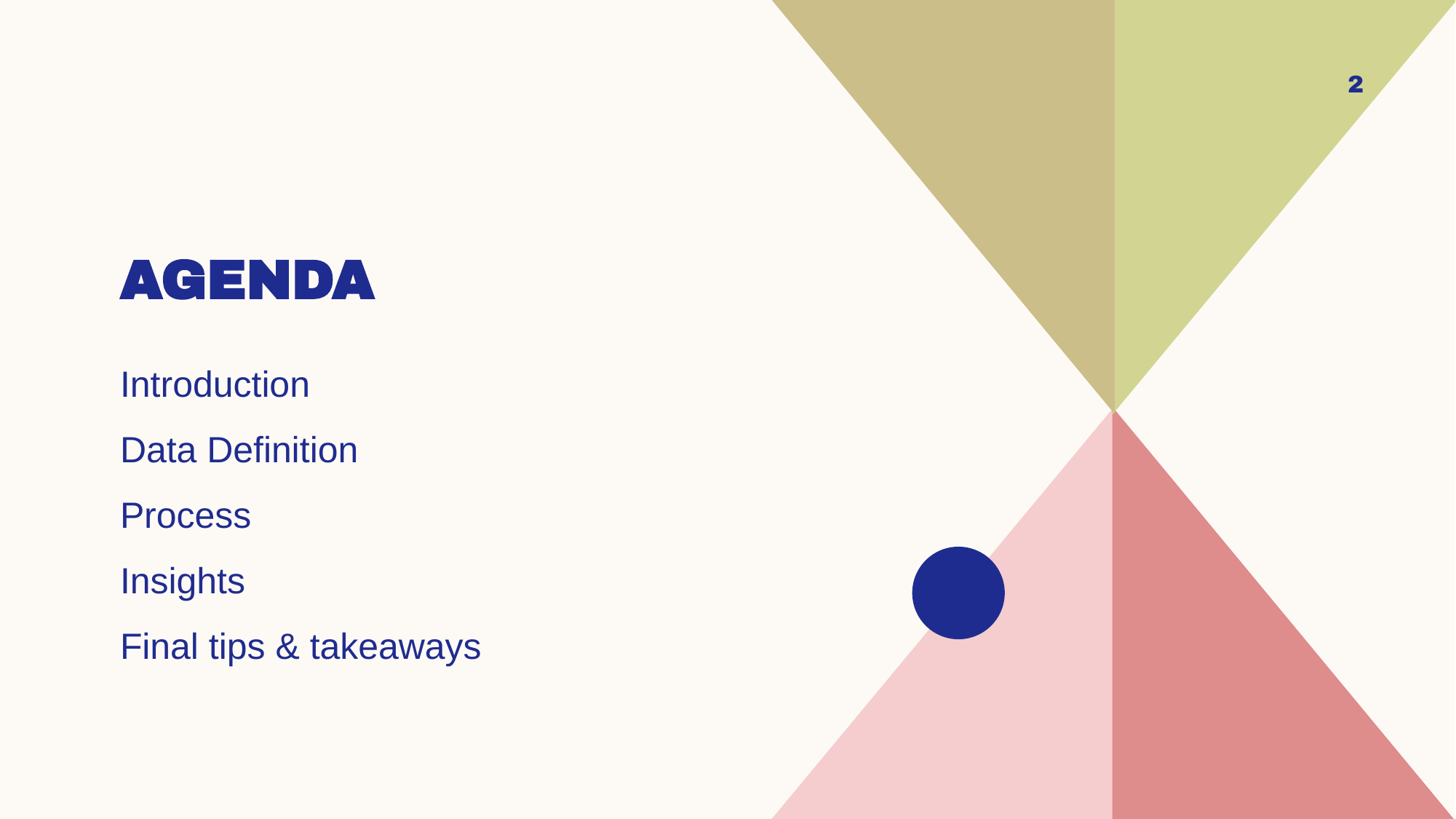

2
# agenda
Introduction
Data Definition
Process
Insights
Final tips & takeaways